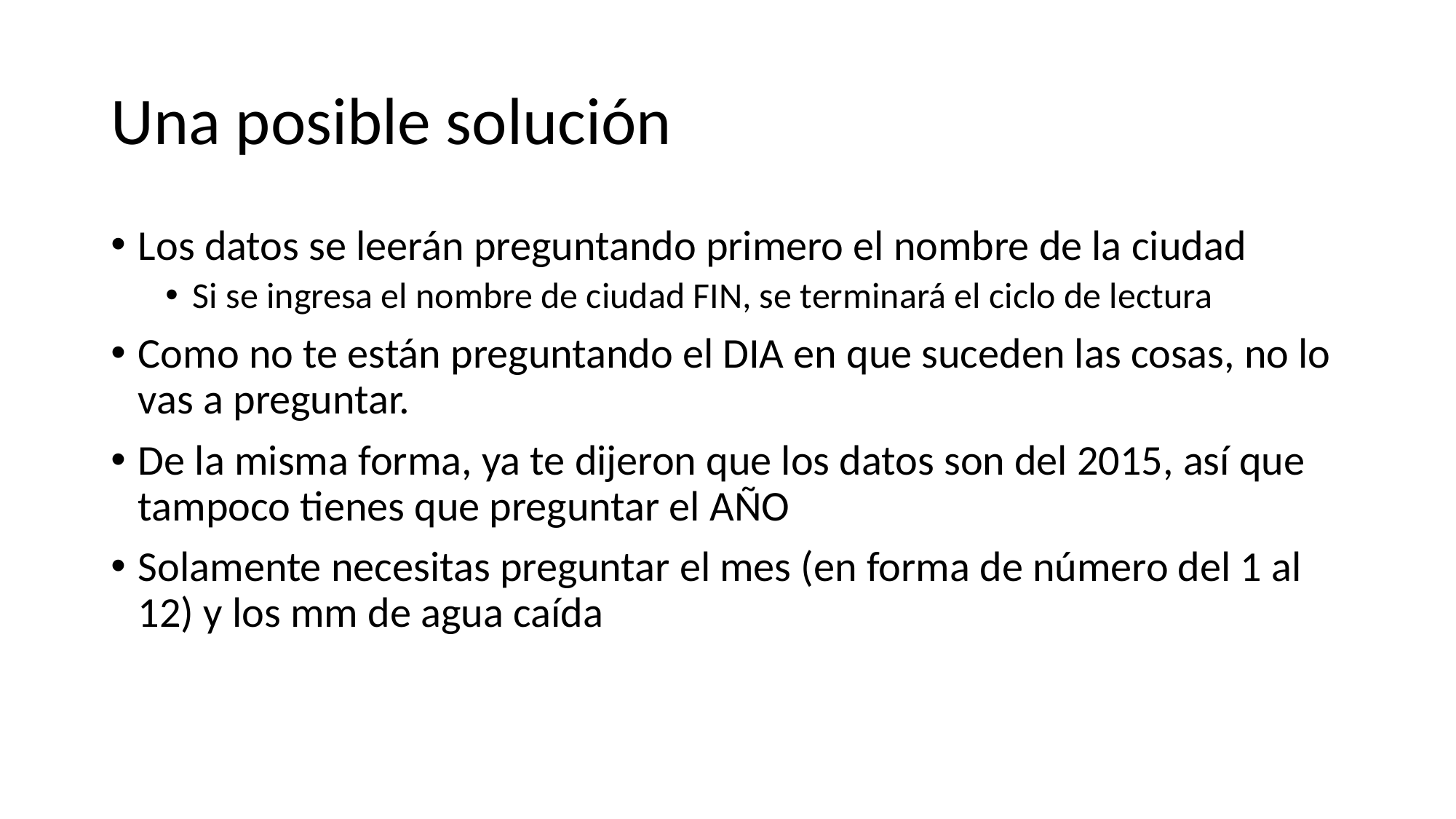

# Una posible solución
Los datos se leerán preguntando primero el nombre de la ciudad
Si se ingresa el nombre de ciudad FIN, se terminará el ciclo de lectura
Como no te están preguntando el DIA en que suceden las cosas, no lo vas a preguntar.
De la misma forma, ya te dijeron que los datos son del 2015, así que tampoco tienes que preguntar el AÑO
Solamente necesitas preguntar el mes (en forma de número del 1 al 12) y los mm de agua caída